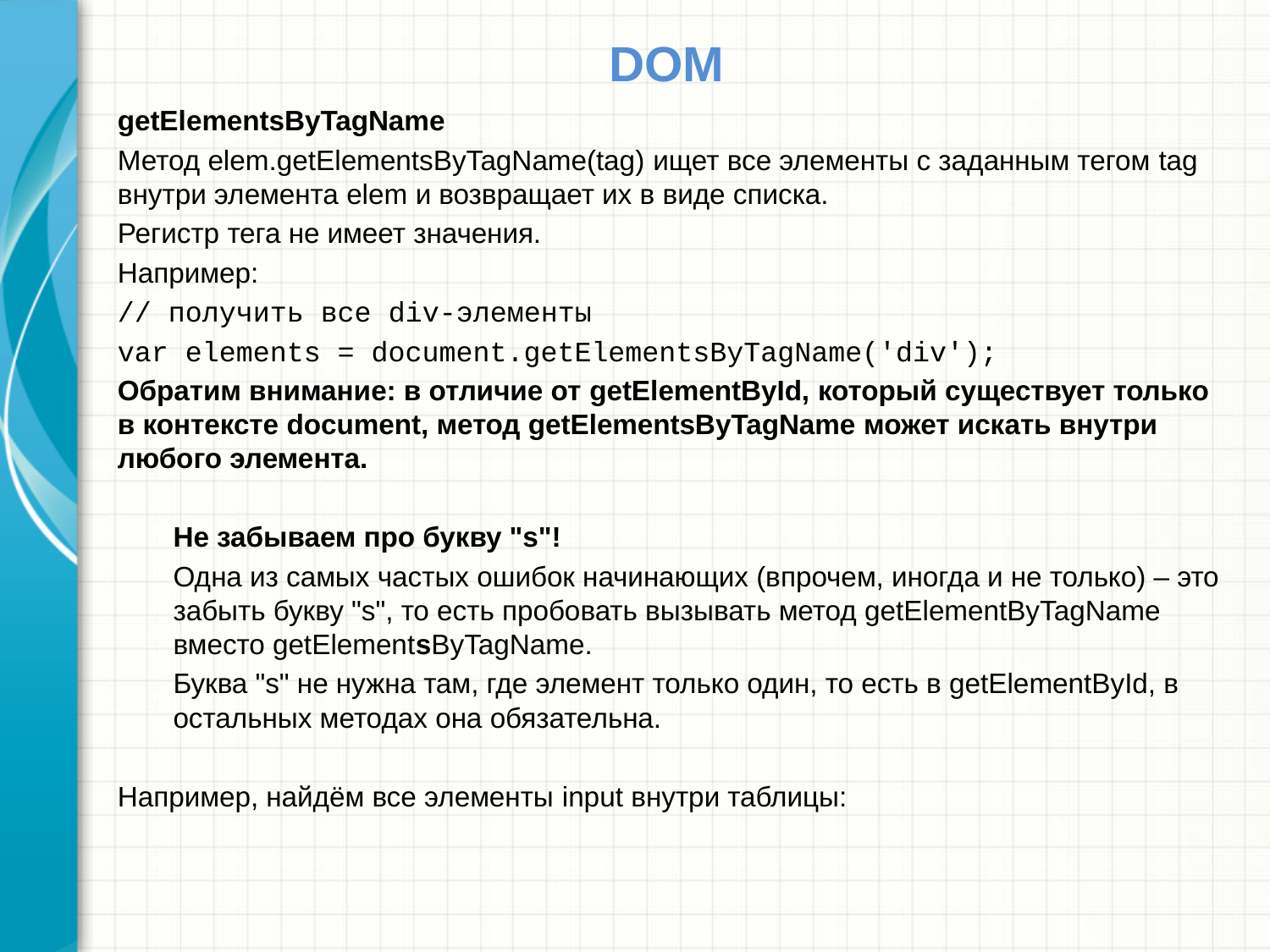

# DOM
getElementsByTagName
Метод elem.getElementsByTagName(tag) ищет все элементы с заданным тегом tag внутри элемента elem и возвращает их в виде списка.
Регистр тега не имеет значения.
Например:
// получить все div-элементы
var elements = document.getElementsByTagName('div');
Обратим внимание: в отличие от getElementById, который существует только в контексте document, метод getElementsByTagName может искать внутри любого элемента.

Не забываем про букву "s"!
Одна из самых частых ошибок начинающих (впрочем, иногда и не только) – это забыть букву "s", то есть пробовать вызывать метод getElementByTagName вместо getElementsByTagName.
Буква "s" не нужна там, где элемент только один, то есть в getElementById, в остальных методах она обязательна.

Например, найдём все элементы input внутри таблицы: